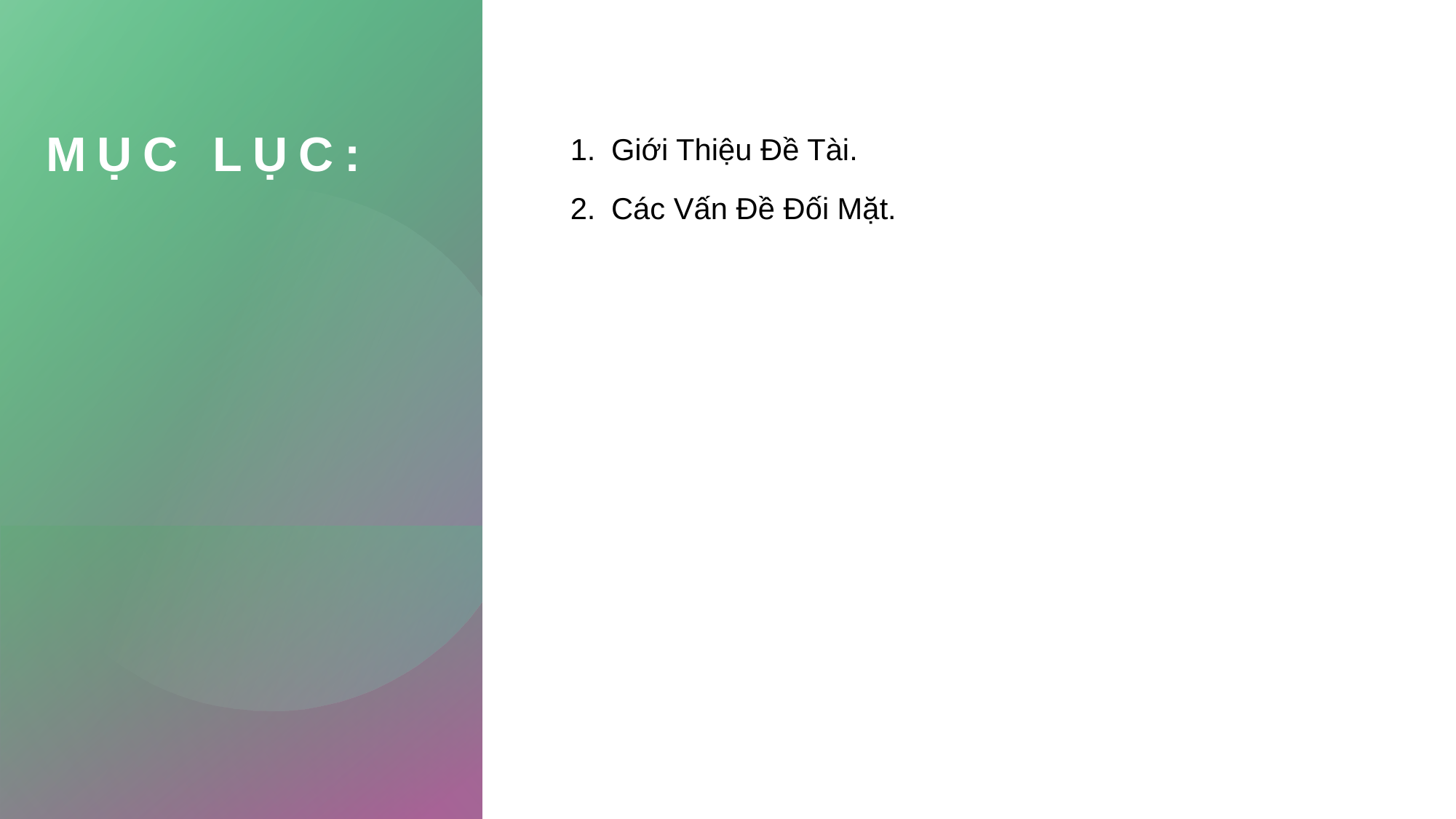

# Mục Lục:
Giới Thiệu Đề Tài.
Các Vấn Đề Đối Mặt.